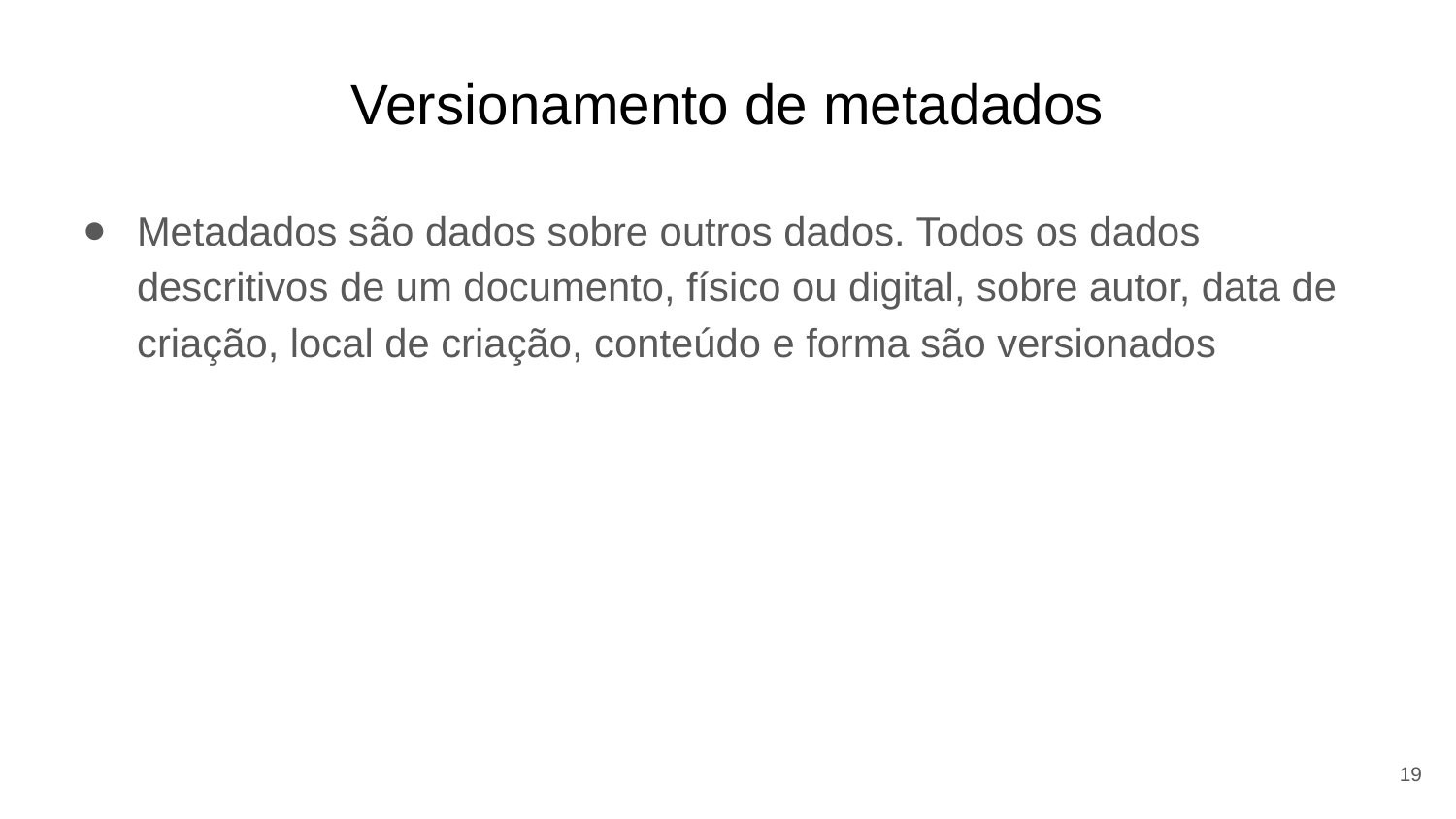

# Versionamento de metadados
Metadados são dados sobre outros dados. Todos os dados descritivos de um documento, físico ou digital, sobre autor, data de criação, local de criação, conteúdo e forma são versionados

19